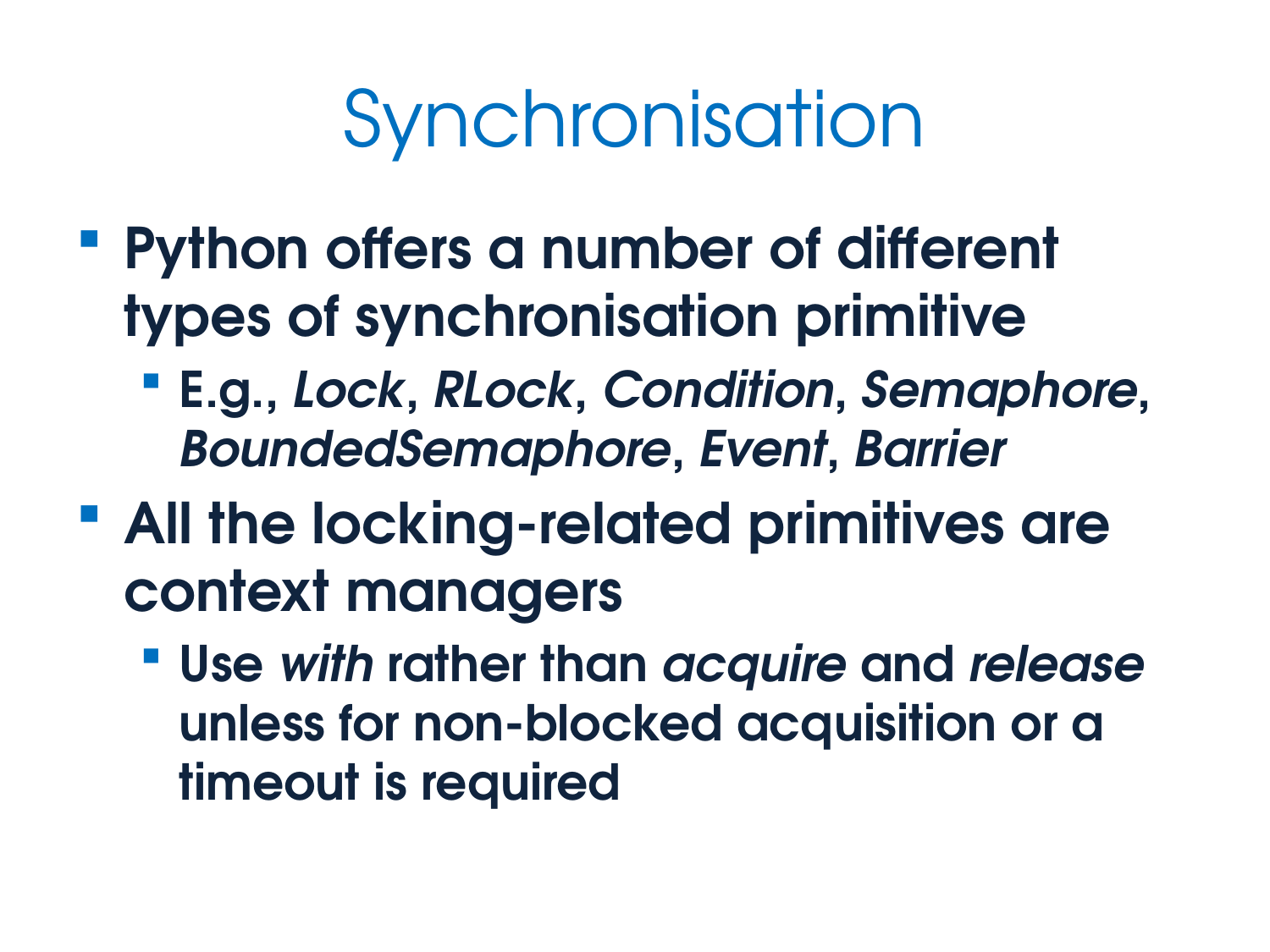

# Synchronisation
Python offers a number of different types of synchronisation primitive
E.g., Lock, RLock, Condition, Semaphore, BoundedSemaphore, Event, Barrier
All the locking-related primitives are context managers
Use with rather than acquire and release unless for non-blocked acquisition or a timeout is required